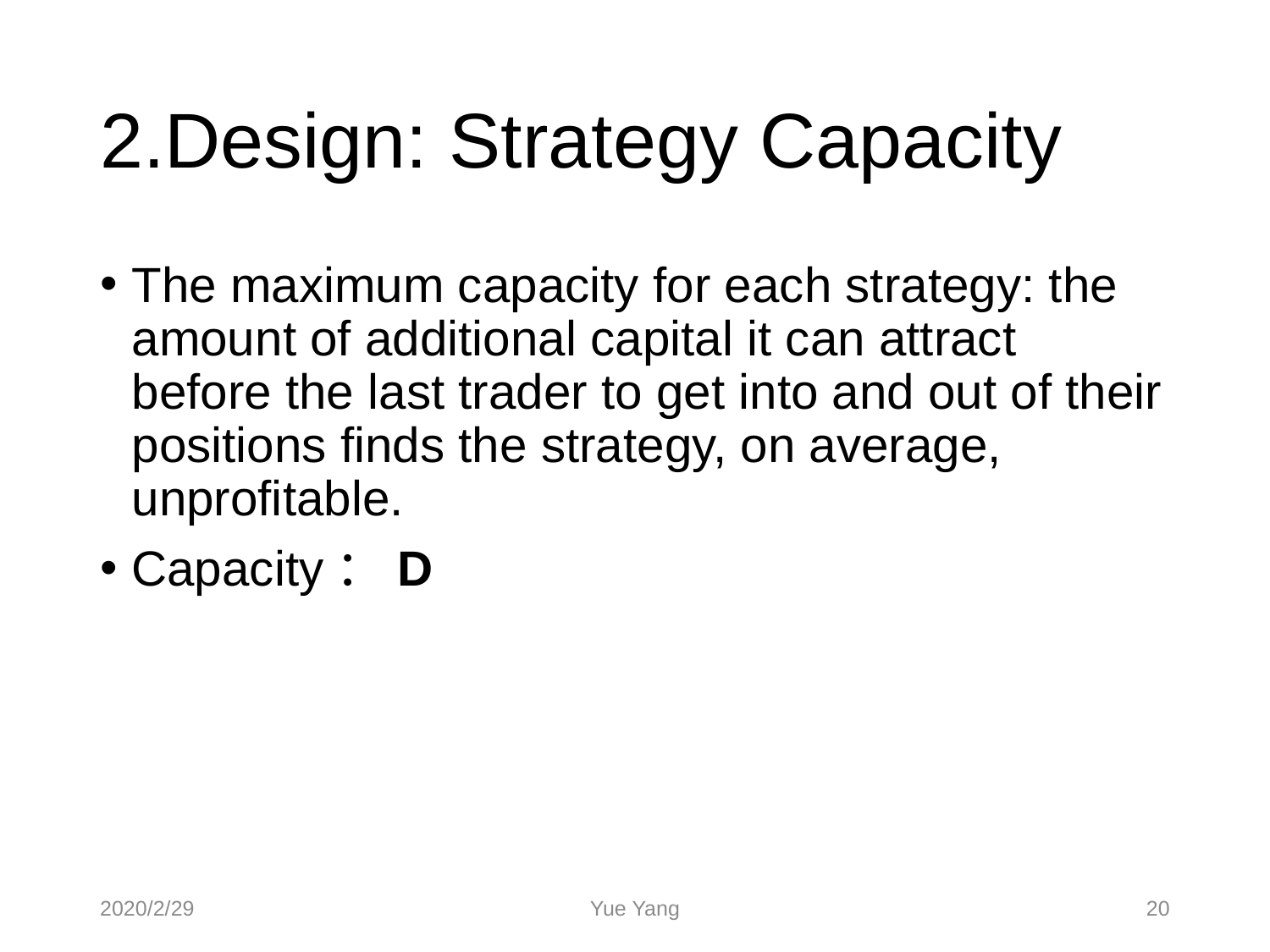

# 2.Design: Strategy Capacity
The maximum capacity for each strategy: the amount of additional capital it can attract before the last trader to get into and out of their positions finds the strategy, on average, unprofitable.
Capacity：D
2020/2/29
Yue Yang
20